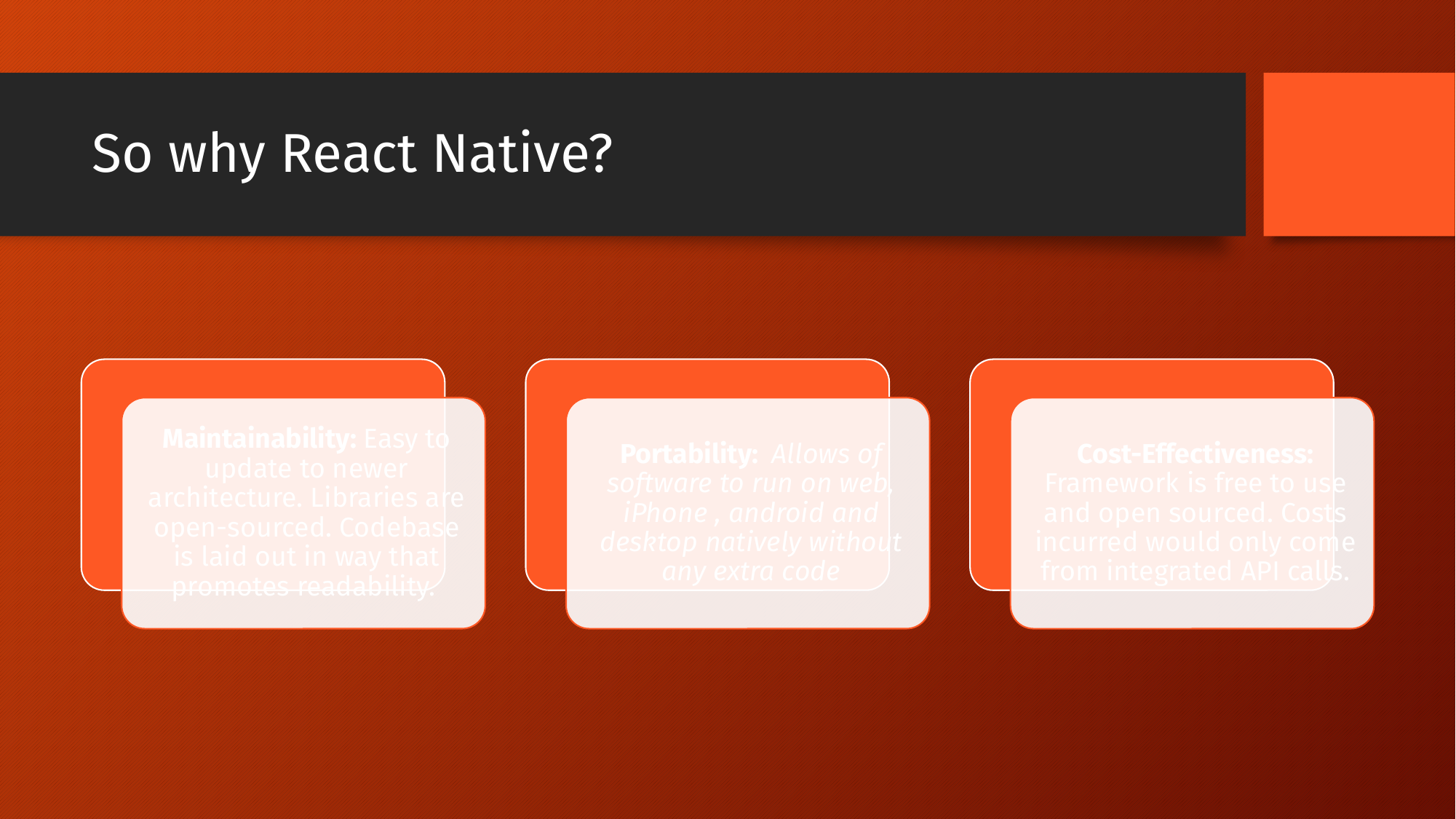

# So why React Native?
Maintainability: Easy to update to newer architecture. Libraries are open-sourced. Codebase is laid out in way that promotes readability.
Portability:  Allows of software to run on web, iPhone , android and desktop natively without any extra code
Cost-Effectiveness: Framework is free to use and open sourced. Costs incurred would only come from integrated API calls.